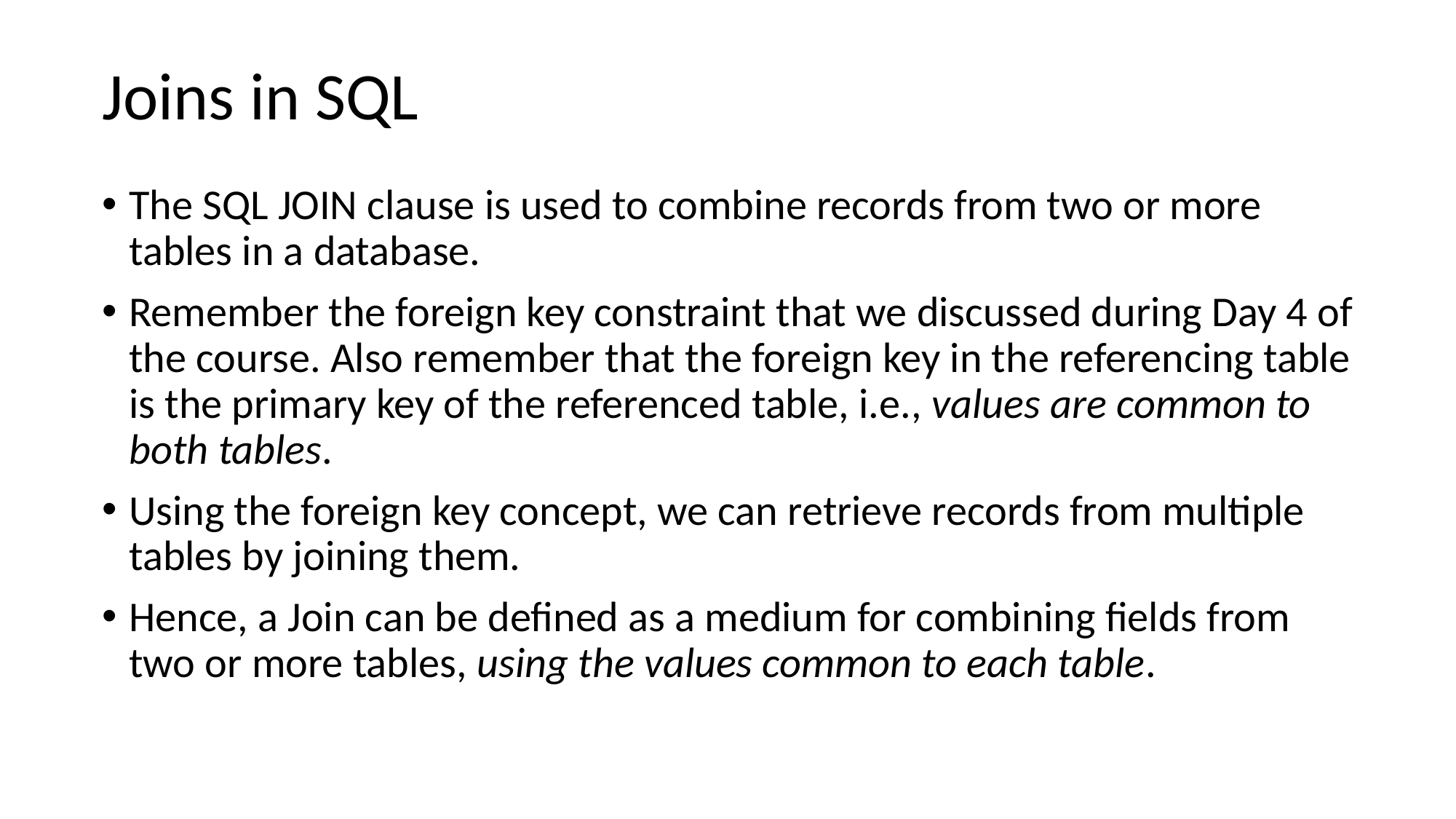

# Joins in SQL
The SQL JOIN clause is used to combine records from two or more tables in a database.
Remember the foreign key constraint that we discussed during Day 4 of the course. Also remember that the foreign key in the referencing table is the primary key of the referenced table, i.e., values are common to both tables.
Using the foreign key concept, we can retrieve records from multiple tables by joining them.
Hence, a Join can be defined as a medium for combining fields from two or more tables, using the values common to each table.